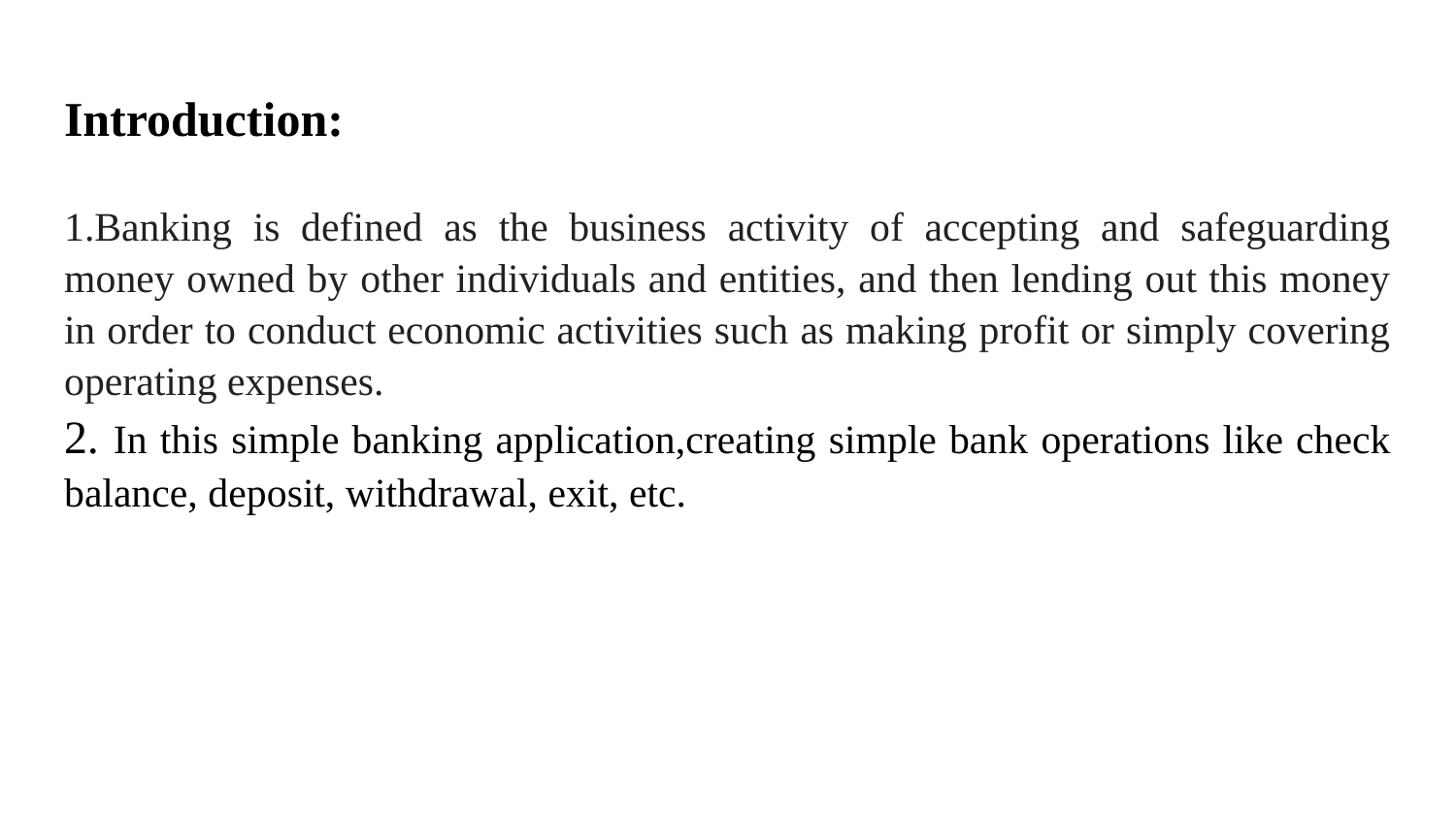

# Introduction:

1.Banking is defined as the business activity of accepting and safeguarding money owned by other individuals and entities, and then lending out this money in order to conduct economic activities such as making profit or simply covering operating expenses.
2. In this simple banking application,creating simple bank operations like check balance, deposit, withdrawal, exit, etc.